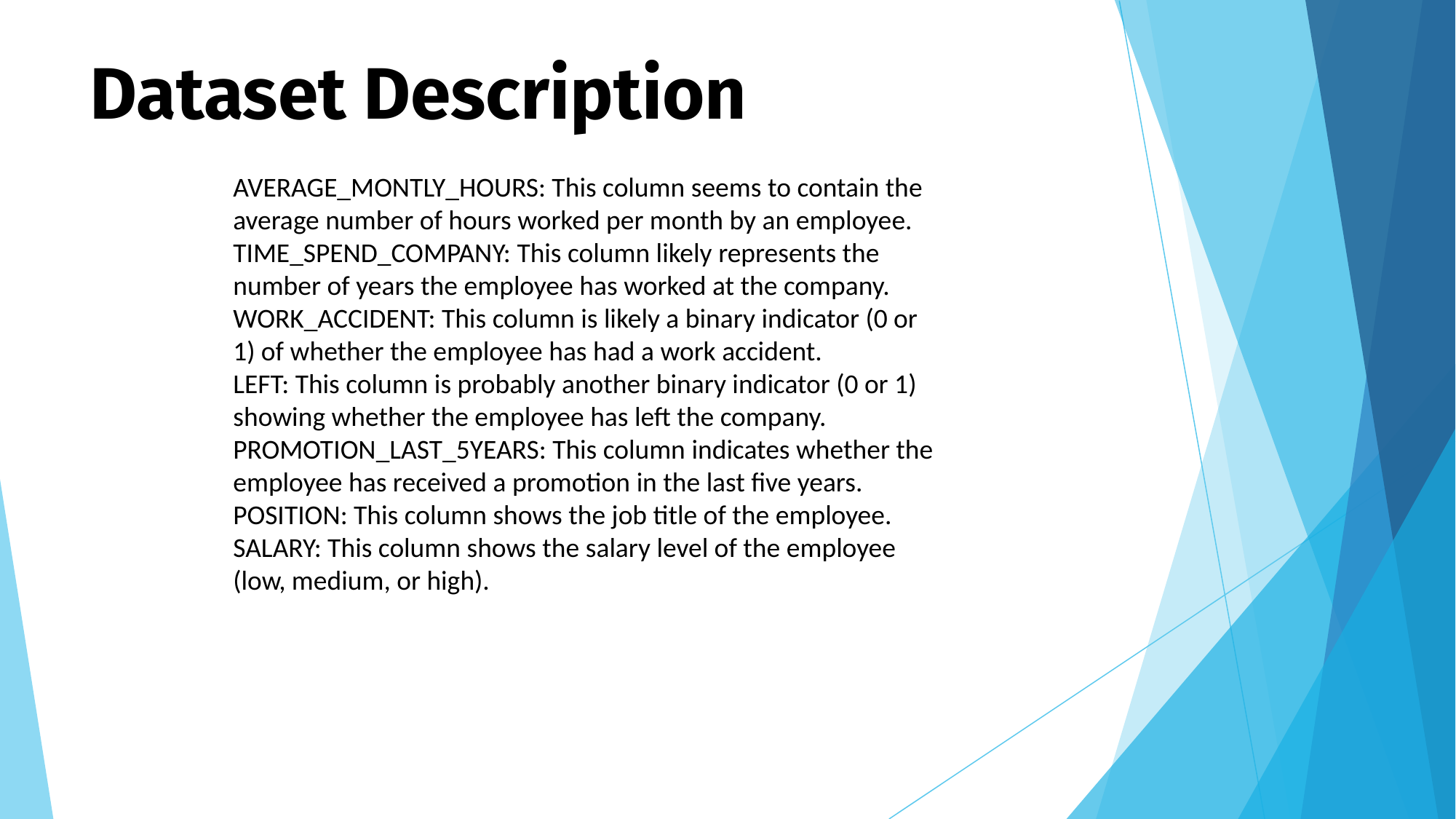

# Dataset Description
AVERAGE_MONTLY_HOURS: This column seems to contain the average number of hours worked per month by an employee. TIME_SPEND_COMPANY: This column likely represents the number of years the employee has worked at the company. WORK_ACCIDENT: This column is likely a binary indicator (0 or 1) of whether the employee has had a work accident.
LEFT: This column is probably another binary indicator (0 or 1) showing whether the employee has left the company.
PROMOTION_LAST_5YEARS: This column indicates whether the employee has received a promotion in the last five years.
POSITION: This column shows the job title of the employee.
SALARY: This column shows the salary level of the employee (low, medium, or high).